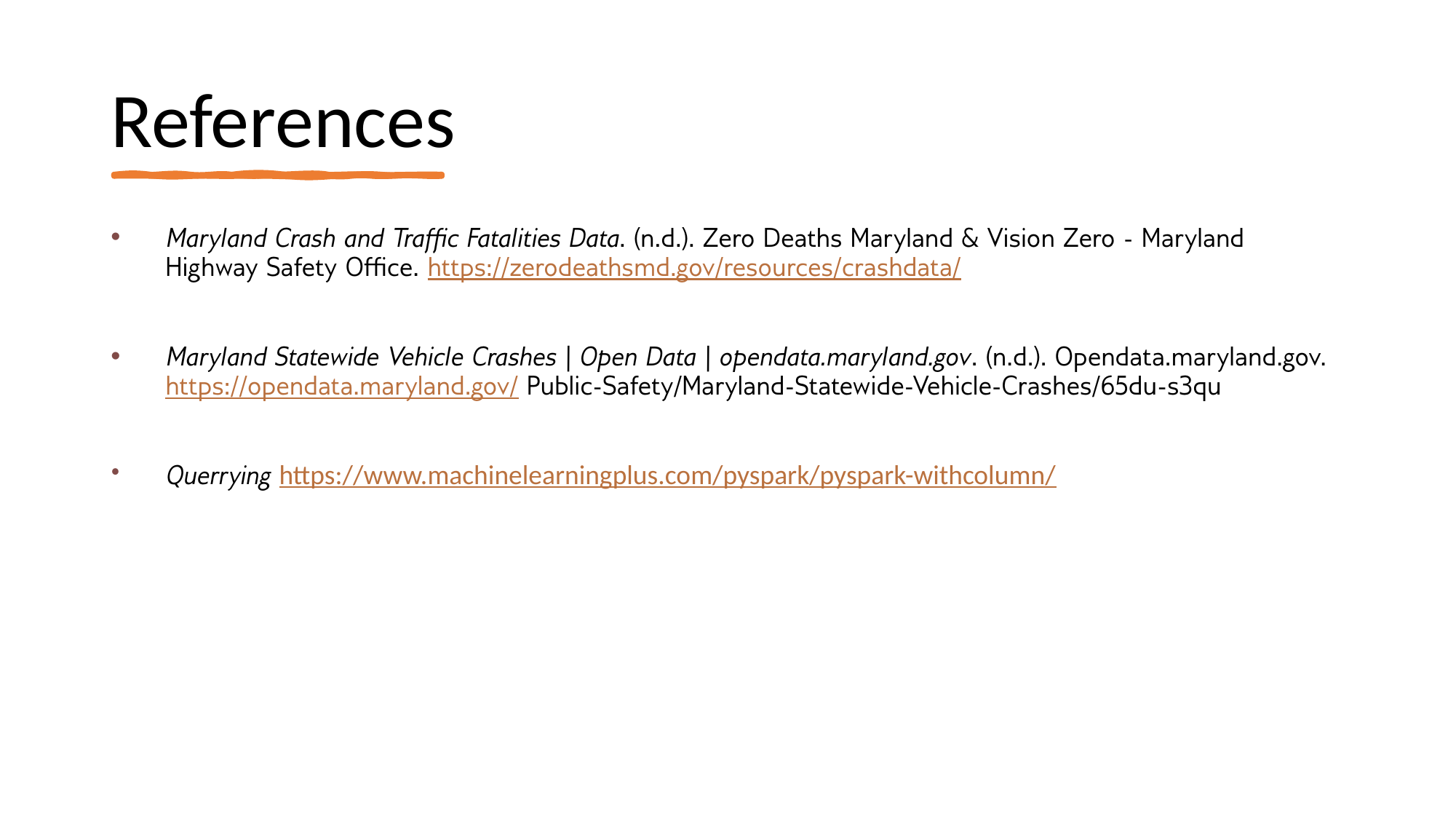

# References

Maryland Crash and Traffic Fatalities Data. (n.d.). Zero Deaths Maryland & Vision Zero - Maryland Highway Safety Office. https://zerodeathsmd.gov/resources/crashdata/

Maryland Statewide Vehicle Crashes | Open Data | opendata.maryland.gov. (n.d.). Opendata.maryland.gov. https://opendata.maryland.gov/ Public-Safety/Maryland-Statewide-Vehicle-Crashes/65du-s3qu

Querrying https://www.machinelearningplus.com/pyspark/pyspark-withcolumn/